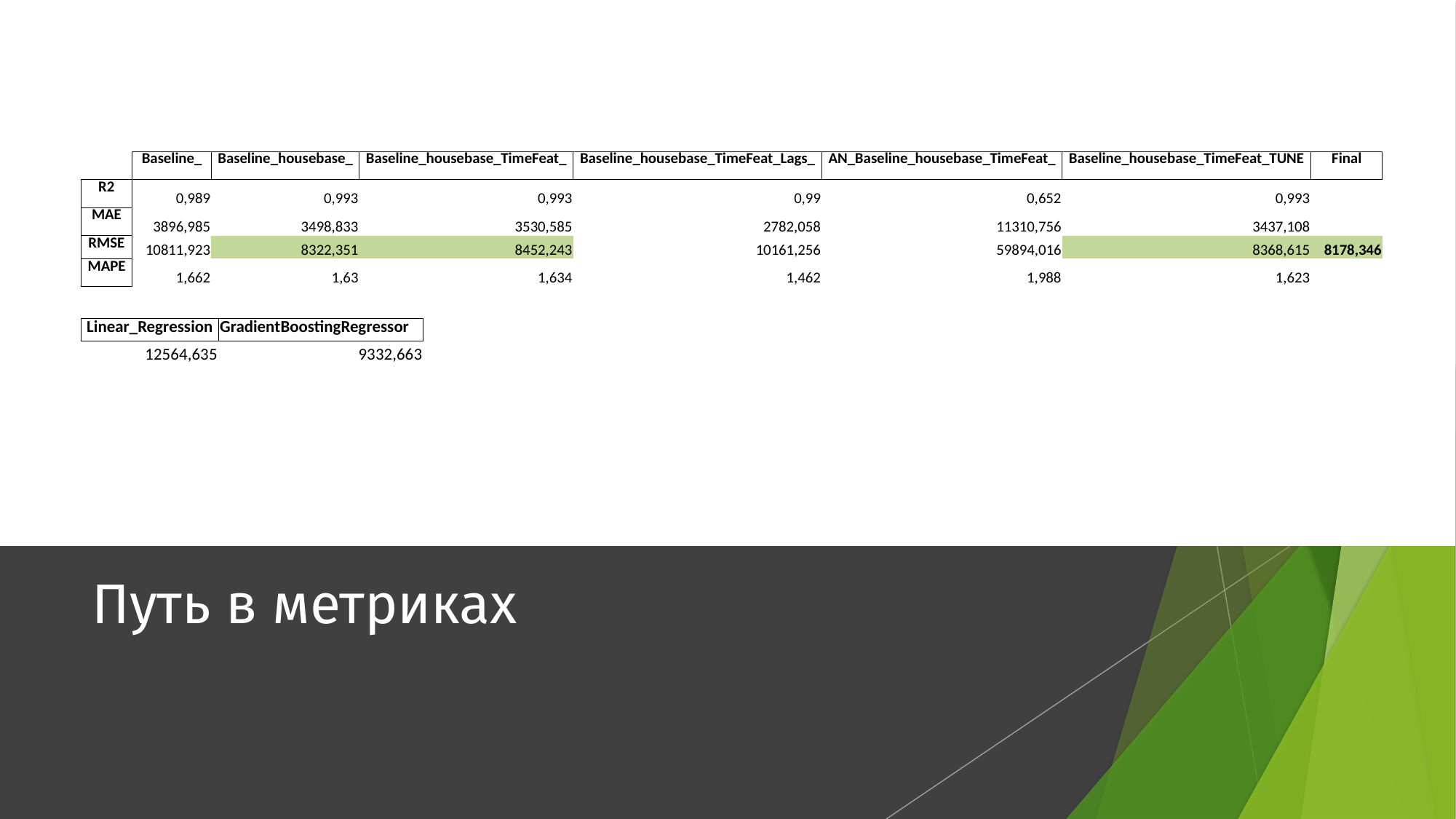

|  | Baseline\_ | Baseline\_housebase\_ | Baseline\_housebase\_TimeFeat\_ | Baseline\_housebase\_TimeFeat\_Lags\_ | AN\_Baseline\_housebase\_TimeFeat\_ | Baseline\_housebase\_TimeFeat\_TUNE | Final |
| --- | --- | --- | --- | --- | --- | --- | --- |
| R2 | 0,989 | 0,993 | 0,993 | 0,99 | 0,652 | 0,993 |  |
| MAE | 3896,985 | 3498,833 | 3530,585 | 2782,058 | 11310,756 | 3437,108 |  |
| RMSE | 10811,923 | 8322,351 | 8452,243 | 10161,256 | 59894,016 | 8368,615 | 8178,346 |
| MAPE | 1,662 | 1,63 | 1,634 | 1,462 | 1,988 | 1,623 |  |
| Linear\_Regression | GradientBoostingRegressor |
| --- | --- |
| 12564,635 | 9332,663 |

# Путь в метриках